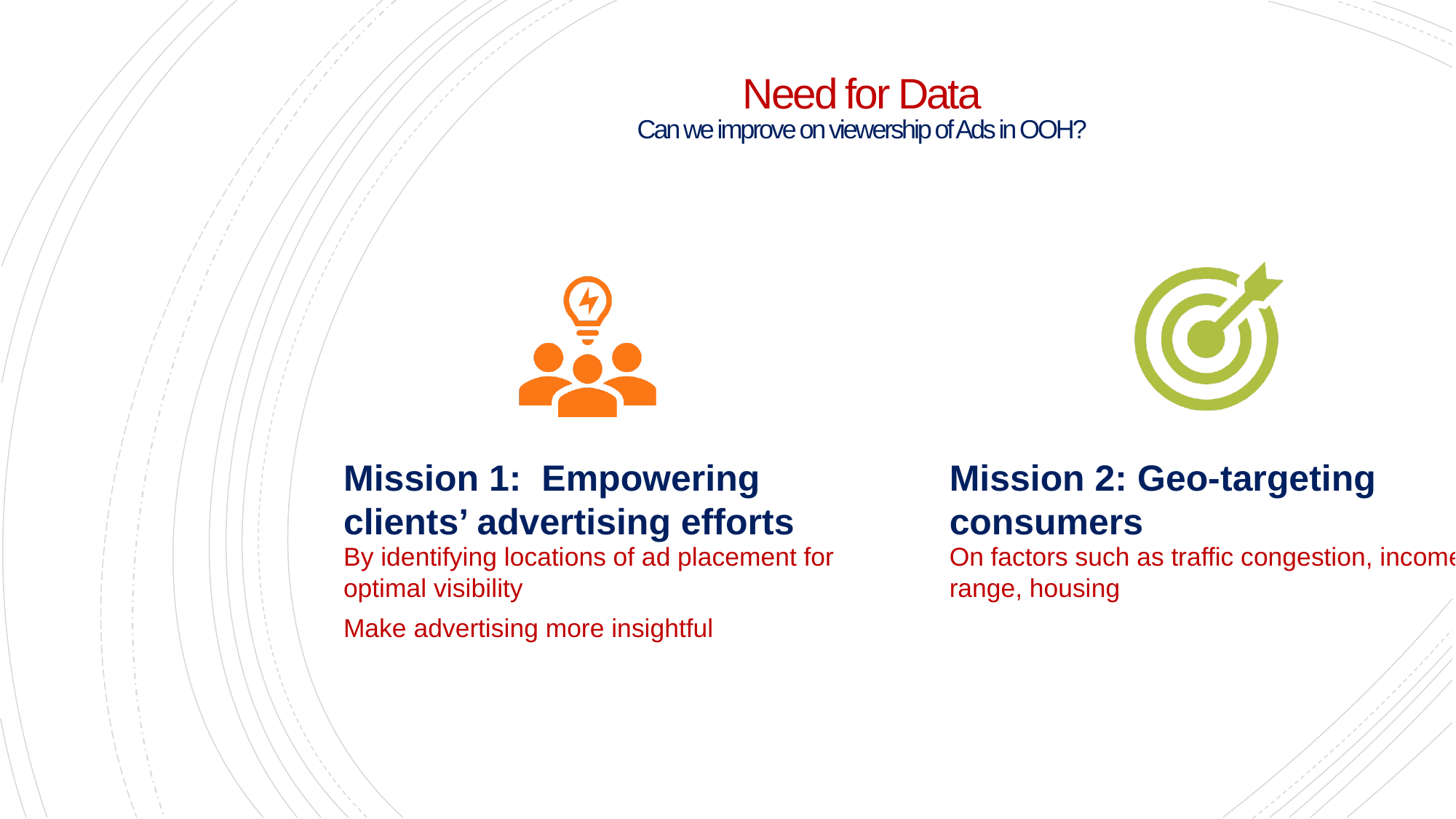

# Need for Data Can we improve on viewership of Ads in OOH?
Mission 1:  Empowering clients’ advertising efforts
By identifying locations of ad placement for optimal visibility
Make advertising more insightful

Mission 2: Geo-targeting consumers
On factors such as traffic congestion, income range, housing